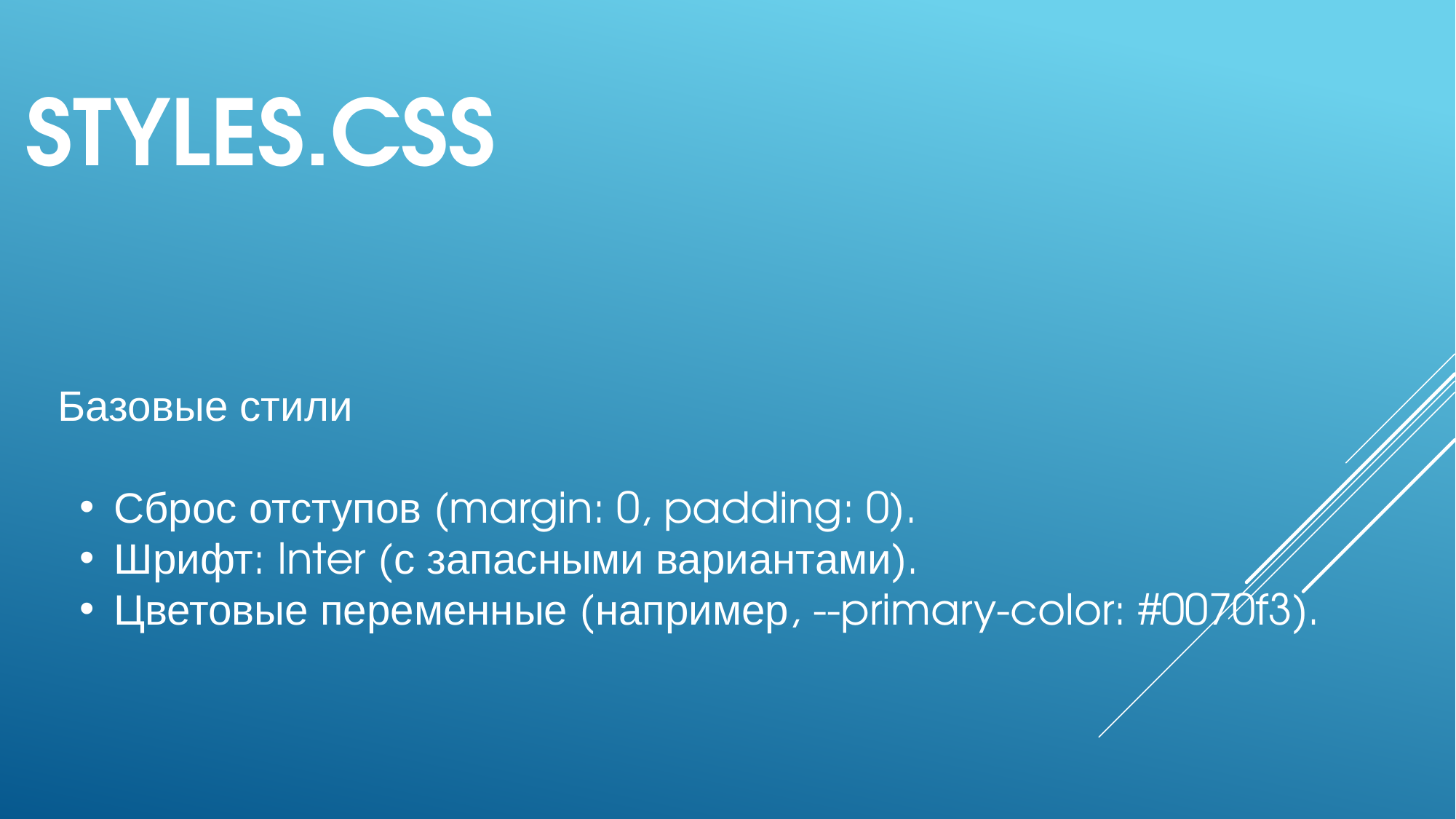

# Styles.css
Базовые стили

Сброс отступов (margin: 0, padding: 0).
Шрифт: Inter (с запасными вариантами).
Цветовые переменные (например, --primary-color: #0070f3).